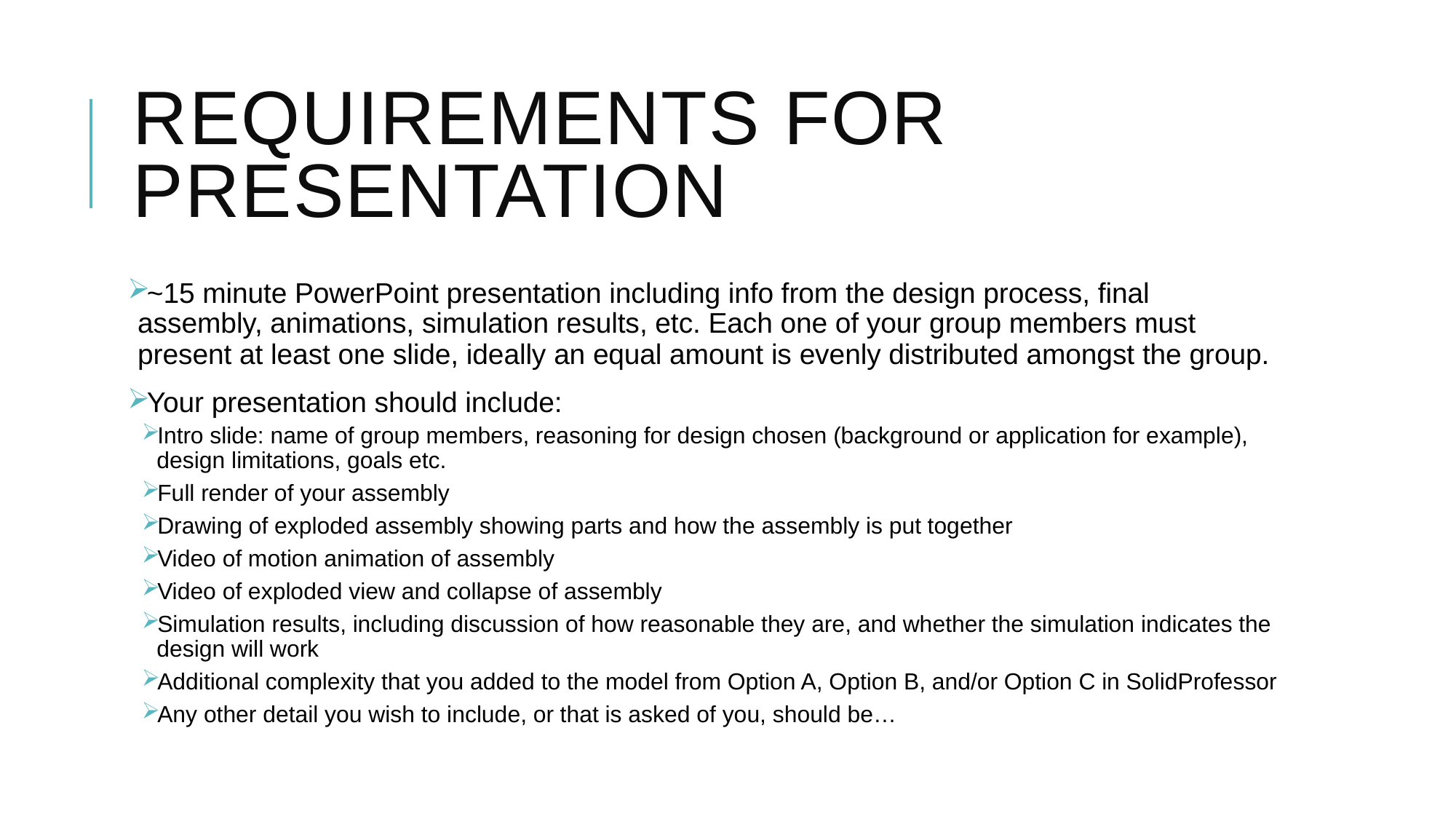

# Requirements for presentation
~15 minute PowerPoint presentation including info from the design process, final assembly, animations, simulation results, etc. Each one of your group members must present at least one slide, ideally an equal amount is evenly distributed amongst the group.
Your presentation should include:
Intro slide: name of group members, reasoning for design chosen (background or application for example), design limitations, goals etc.
Full render of your assembly
Drawing of exploded assembly showing parts and how the assembly is put together
Video of motion animation of assembly
Video of exploded view and collapse of assembly
Simulation results, including discussion of how reasonable they are, and whether the simulation indicates the design will work
Additional complexity that you added to the model from Option A, Option B, and/or Option C in SolidProfessor
Any other detail you wish to include, or that is asked of you, should be…